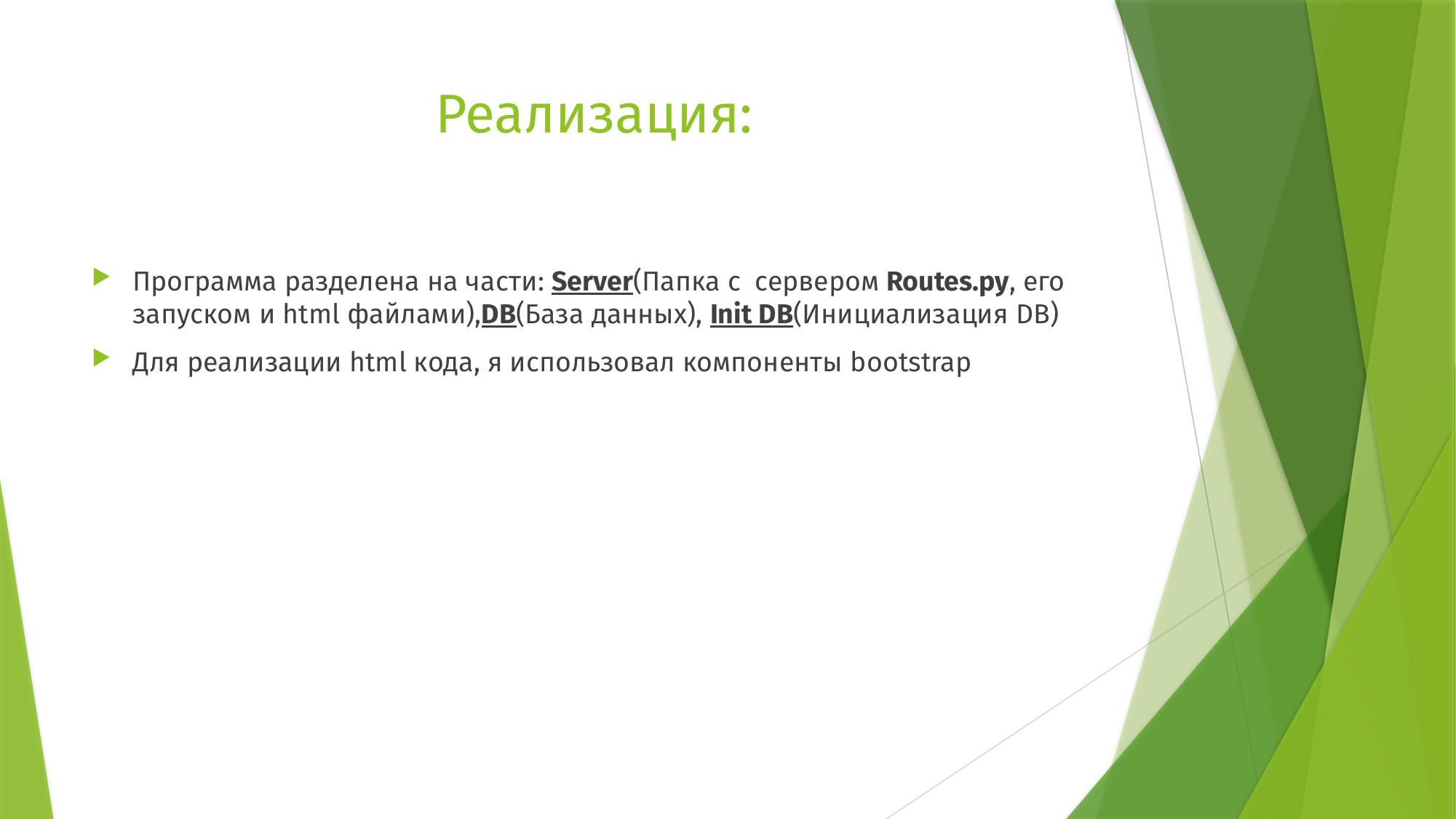

# Реализация:
Программа разделена на части: Server(Папка с  сервером Routes.py, его запуском и html файлами),DB(База данных), Init DB(Инициализация DB)
Для реализации html кода, я использовал компоненты bootstrap